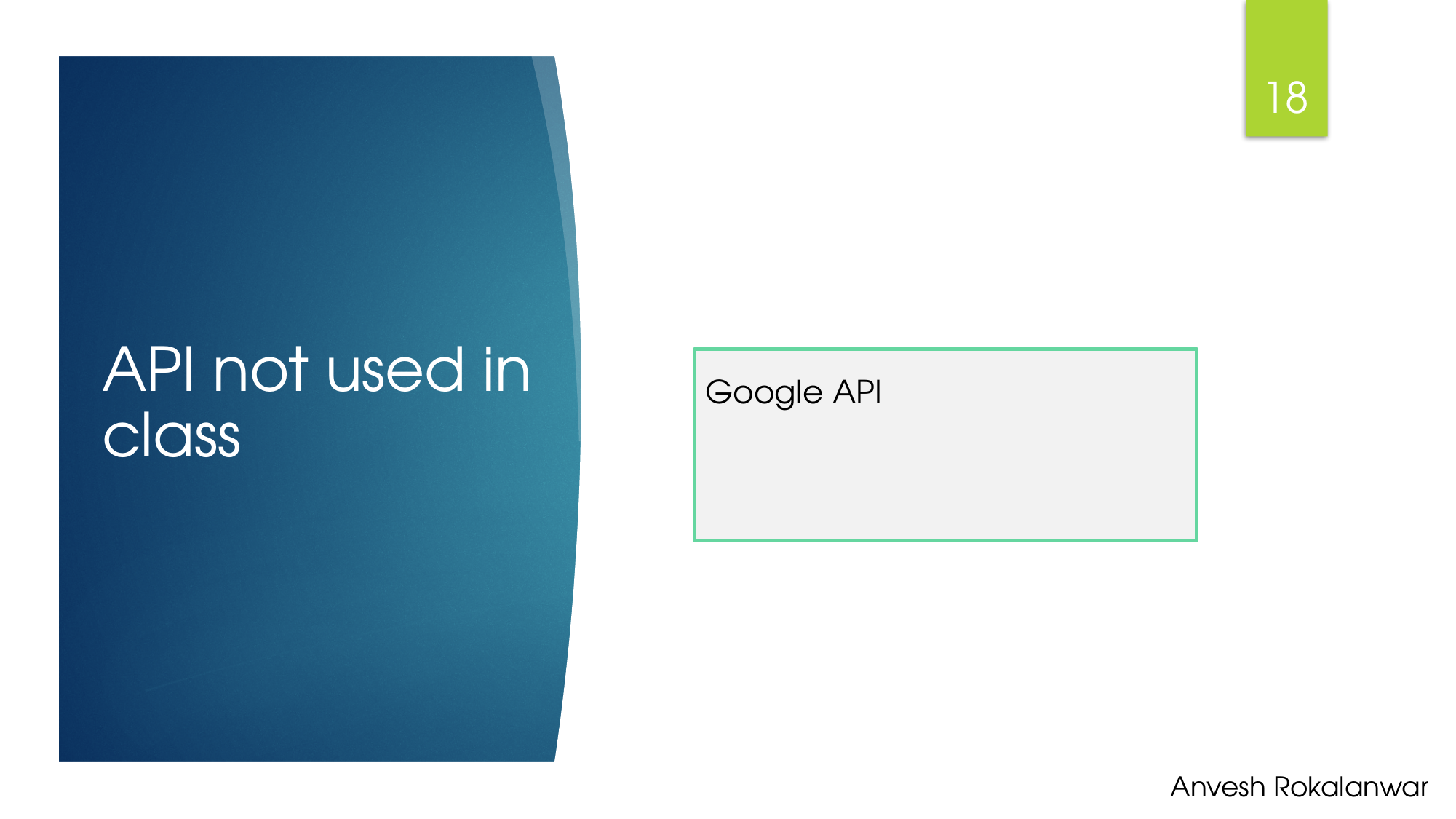

18

# API not used in class
Google API

Anvesh Rokalanwar